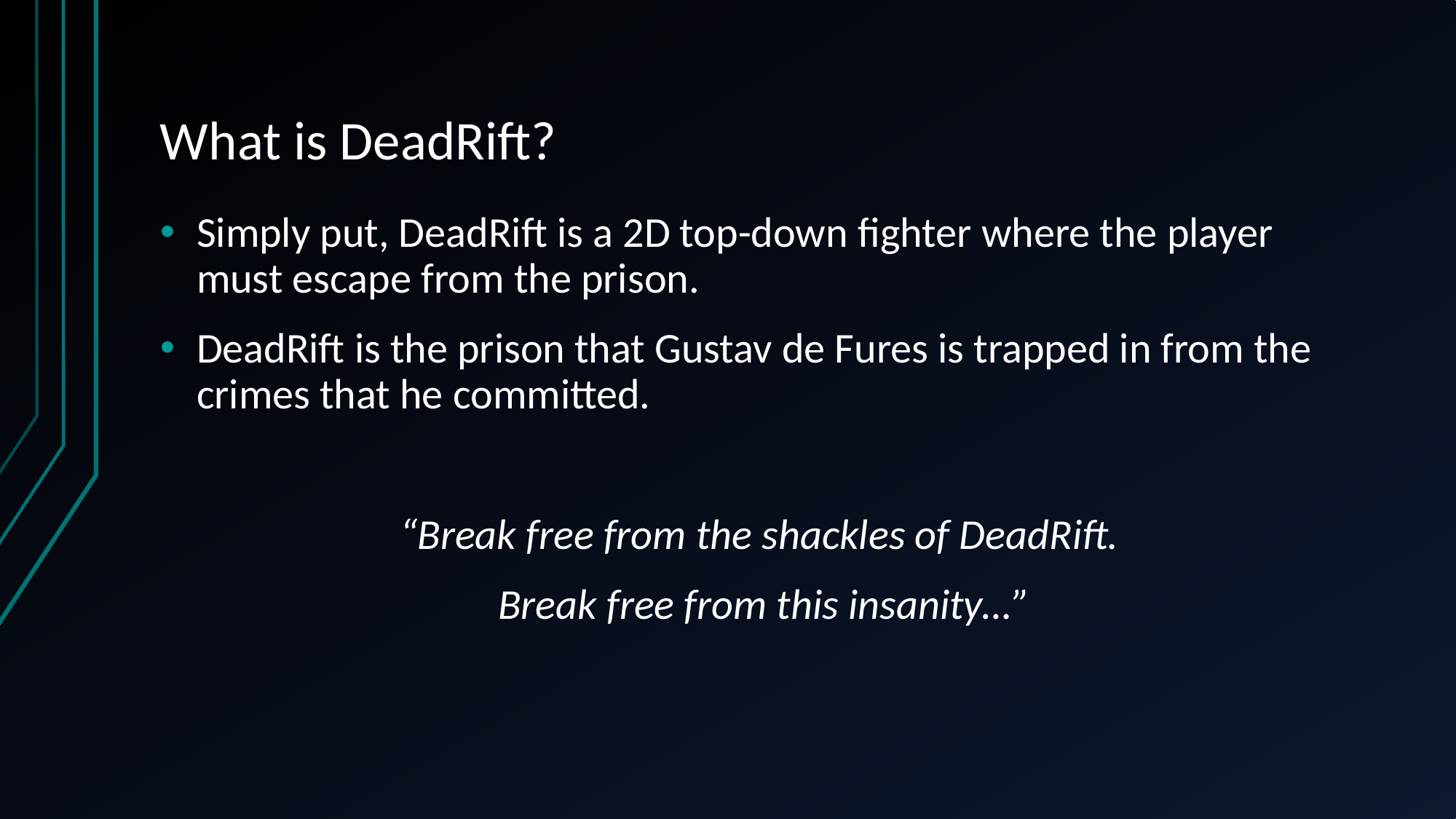

# What is DeadRift?
Simply put, DeadRift is a 2D top-down fighter where the player must escape from the prison.
DeadRift is the prison that Gustav de Fures is trapped in from the crimes that he committed.

“Break free from the shackles of DeadRift.
Break free from this insanity…”